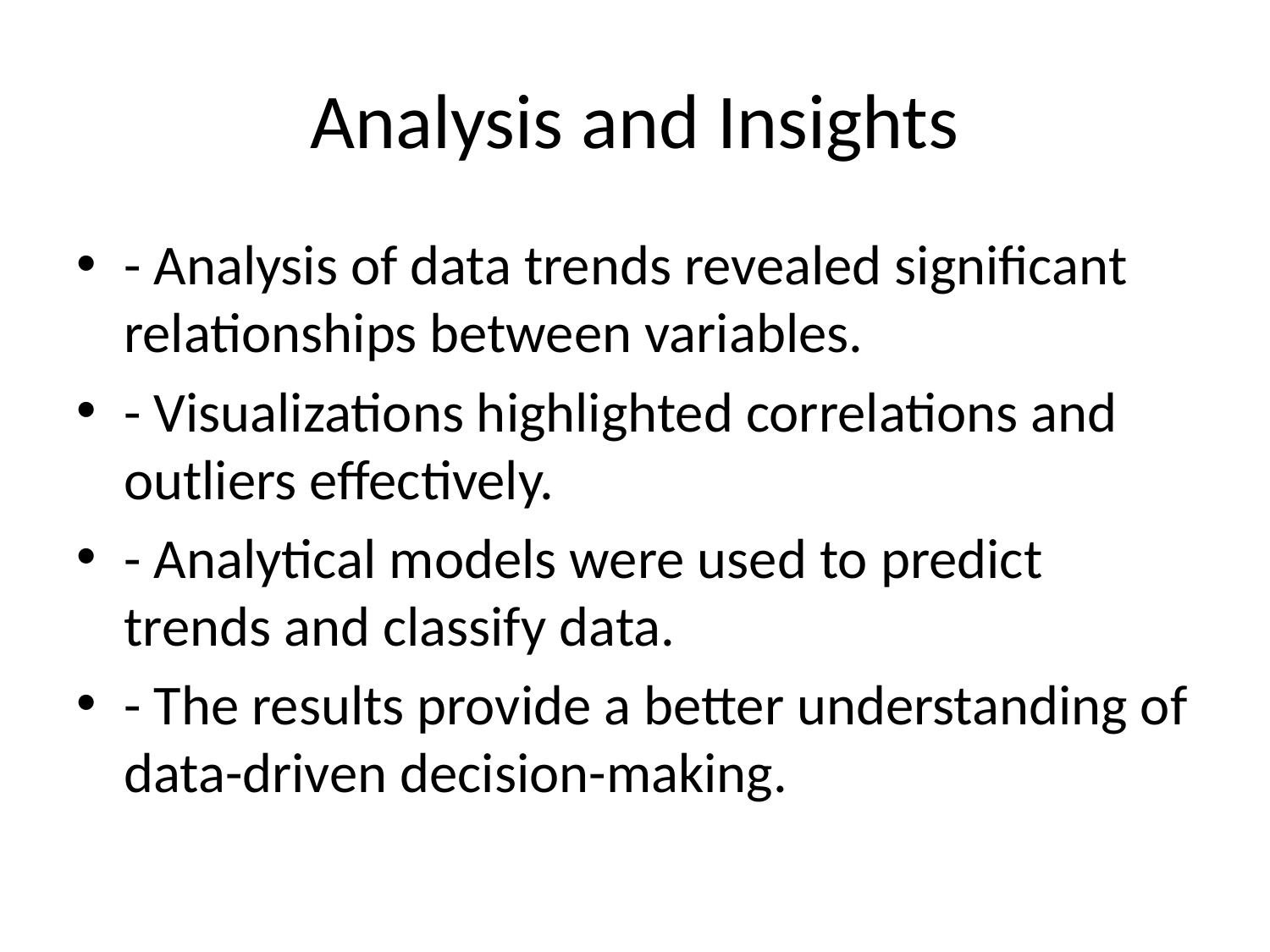

# Analysis and Insights
- Analysis of data trends revealed significant relationships between variables.
- Visualizations highlighted correlations and outliers effectively.
- Analytical models were used to predict trends and classify data.
- The results provide a better understanding of data-driven decision-making.